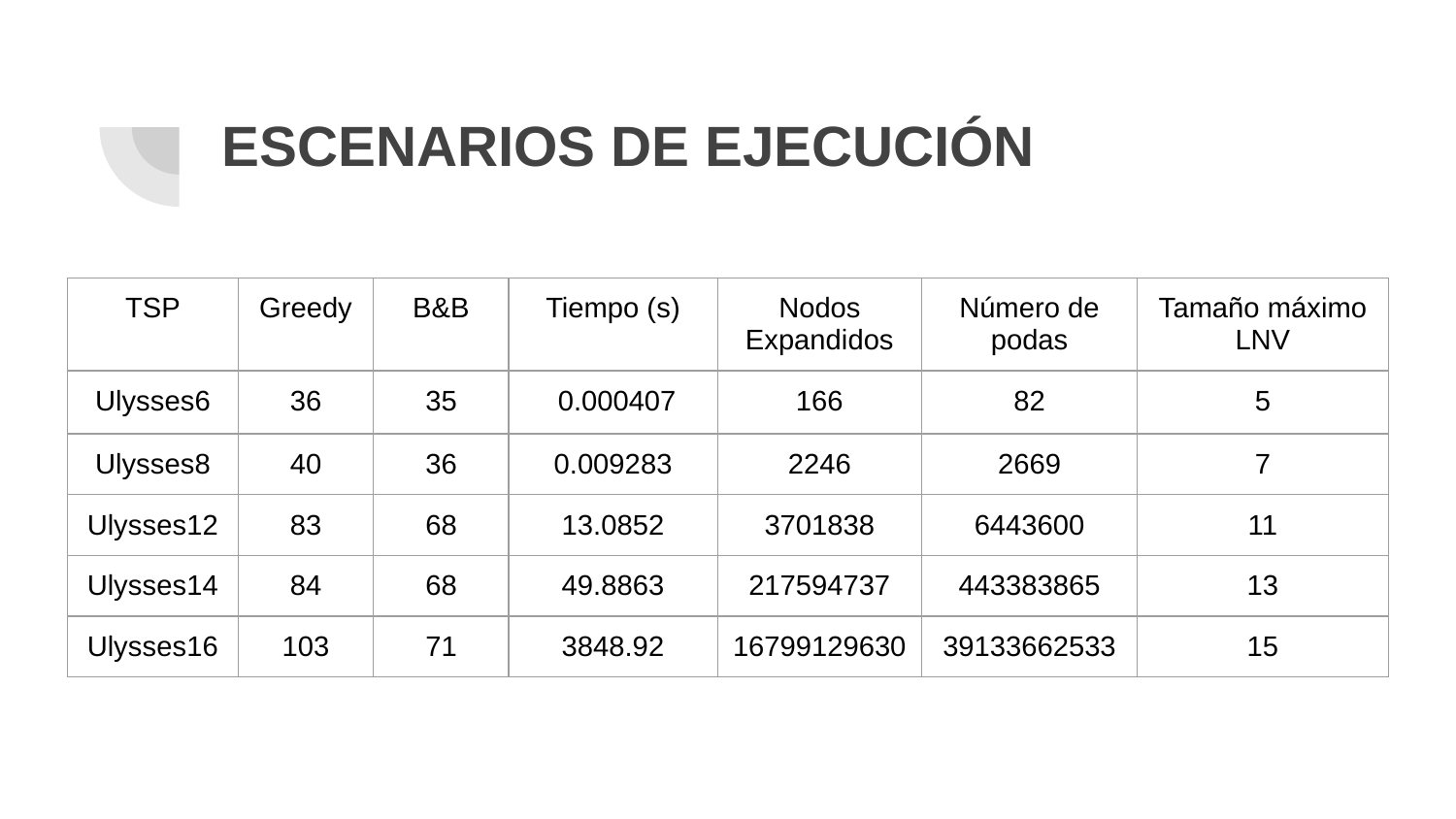

# ESCENARIOS DE EJECUCIÓN
| TSP | Greedy | B&B | Tiempo (s) | Nodos Expandidos | Número de podas | Tamaño máximo LNV |
| --- | --- | --- | --- | --- | --- | --- |
| Ulysses6 | 36 | 35 | 0.000407 | 166 | 82 | 5 |
| Ulysses8 | 40 | 36 | 0.009283 | 2246 | 2669 | 7 |
| Ulysses12 | 83 | 68 | 13.0852 | 3701838 | 6443600 | 11 |
| Ulysses14 | 84 | 68 | 49.8863 | 217594737 | 443383865 | 13 |
| Ulysses16 | 103 | 71 | 3848.92 | 16799129630 | 39133662533 | 15 |